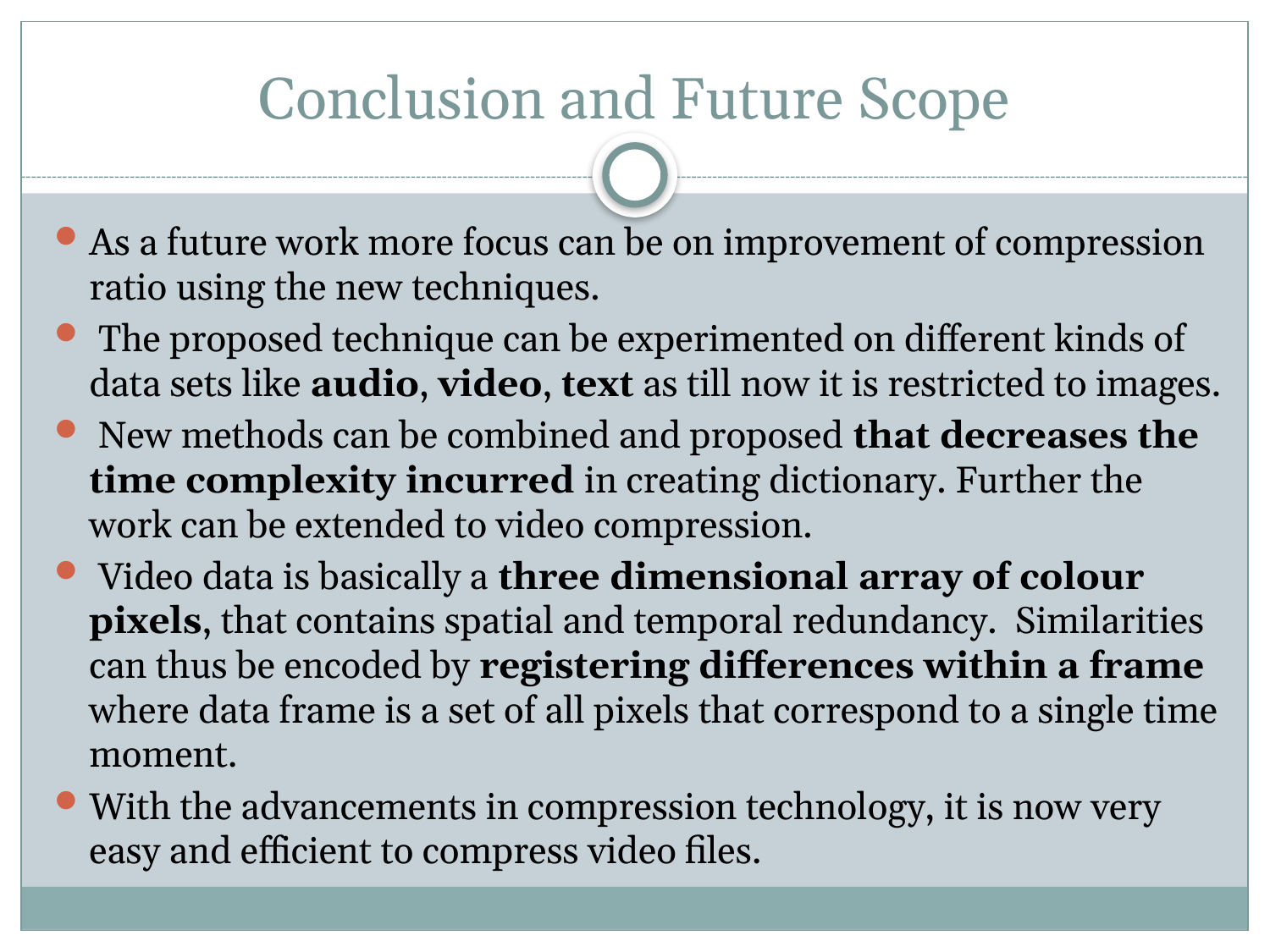

# Conclusion and Future Scope
As a future work more focus can be on improvement of compression ratio using the new techniques.
 The proposed technique can be experimented on different kinds of data sets like audio, video, text as till now it is restricted to images.
 New methods can be combined and proposed that decreases the time complexity incurred in creating dictionary. Further the work can be extended to video compression.
 Video data is basically a three dimensional array of colour pixels, that contains spatial and temporal redundancy.  Similarities can thus be encoded by registering differences within a frame where data frame is a set of all pixels that correspond to a single time moment.
With the advancements in compression technology, it is now very easy and efficient to compress video files.